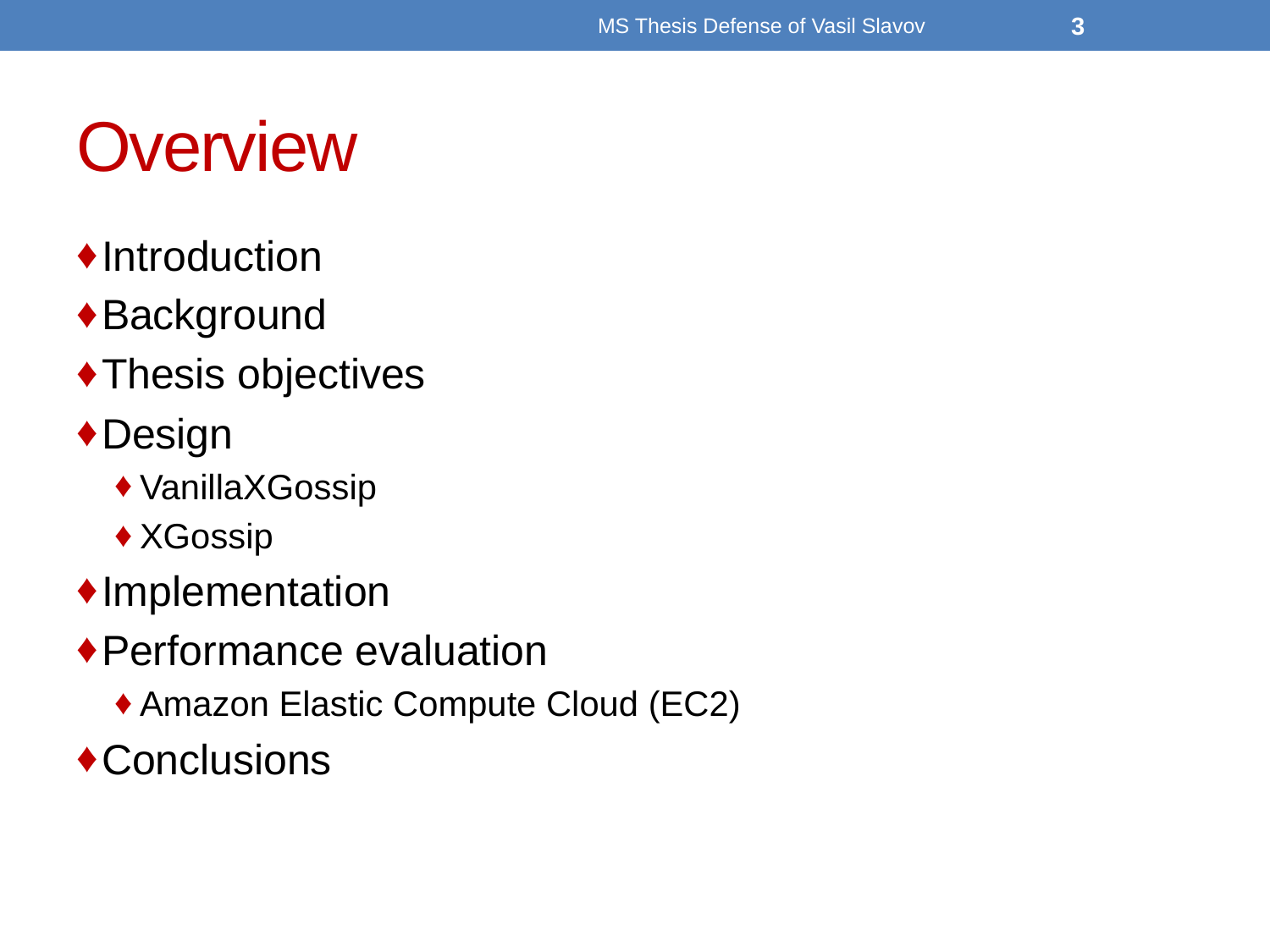

MS Thesis Defense of Vasil Slavov
3
# Overview
Introduction
Background
Thesis objectives
Design
VanillaXGossip
XGossip
Implementation
Performance evaluation
Amazon Elastic Compute Cloud (EC2)
Conclusions